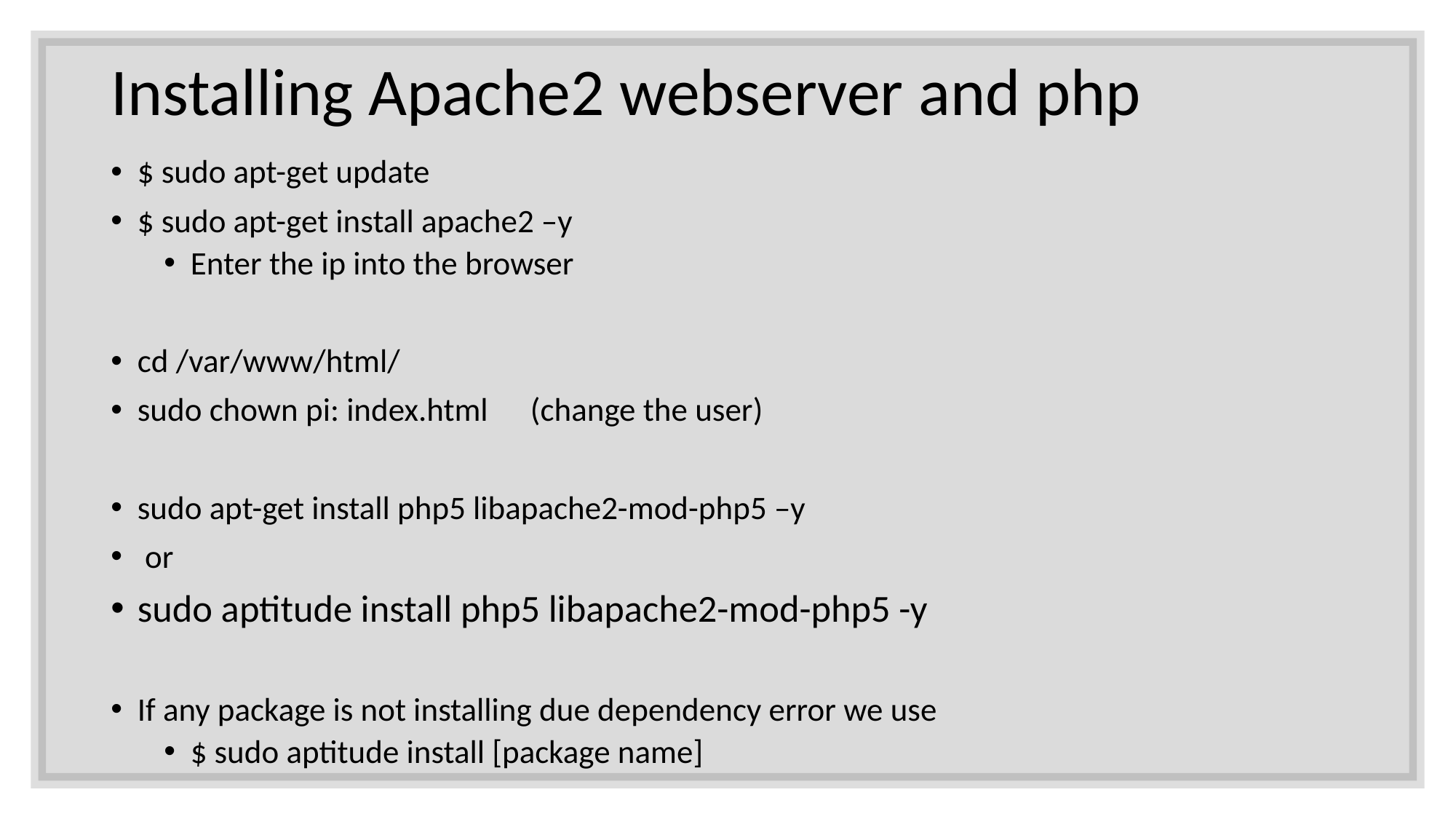

# Installing Apache2 webserver and php
$ sudo apt-get update
$ sudo apt-get install apache2 –y
Enter the ip into the browser

cd /var/www/html/
sudo chown pi: index.html			(change the user)

sudo apt-get install php5 libapache2-mod-php5 –y
 or
sudo aptitude install php5 libapache2-mod-php5 -y

If any package is not installing due dependency error we use
$ sudo aptitude install [package name]